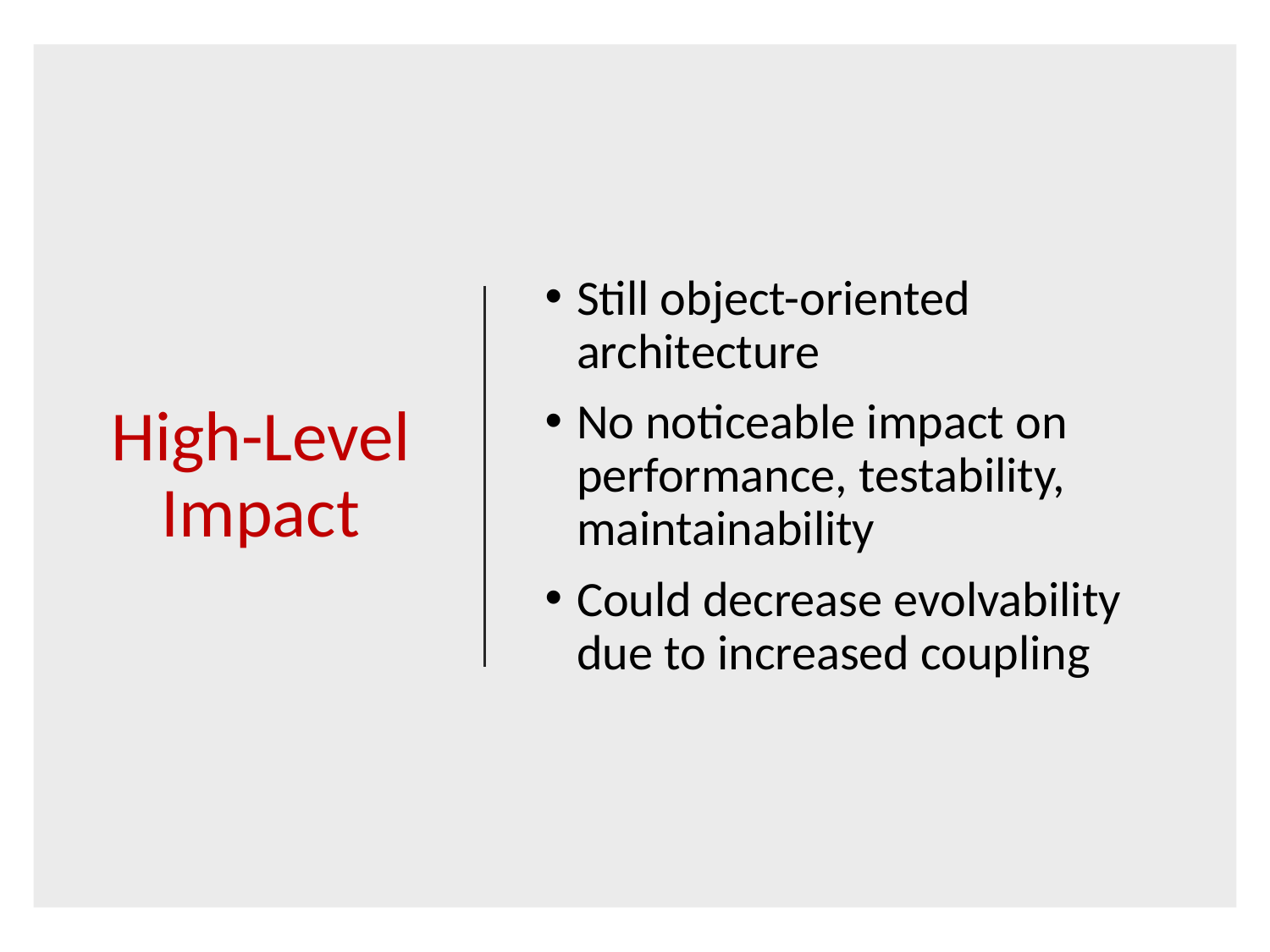

# High-Level Impact
Still object-oriented architecture
No noticeable impact on performance, testability, maintainability
Could decrease evolvability due to increased coupling